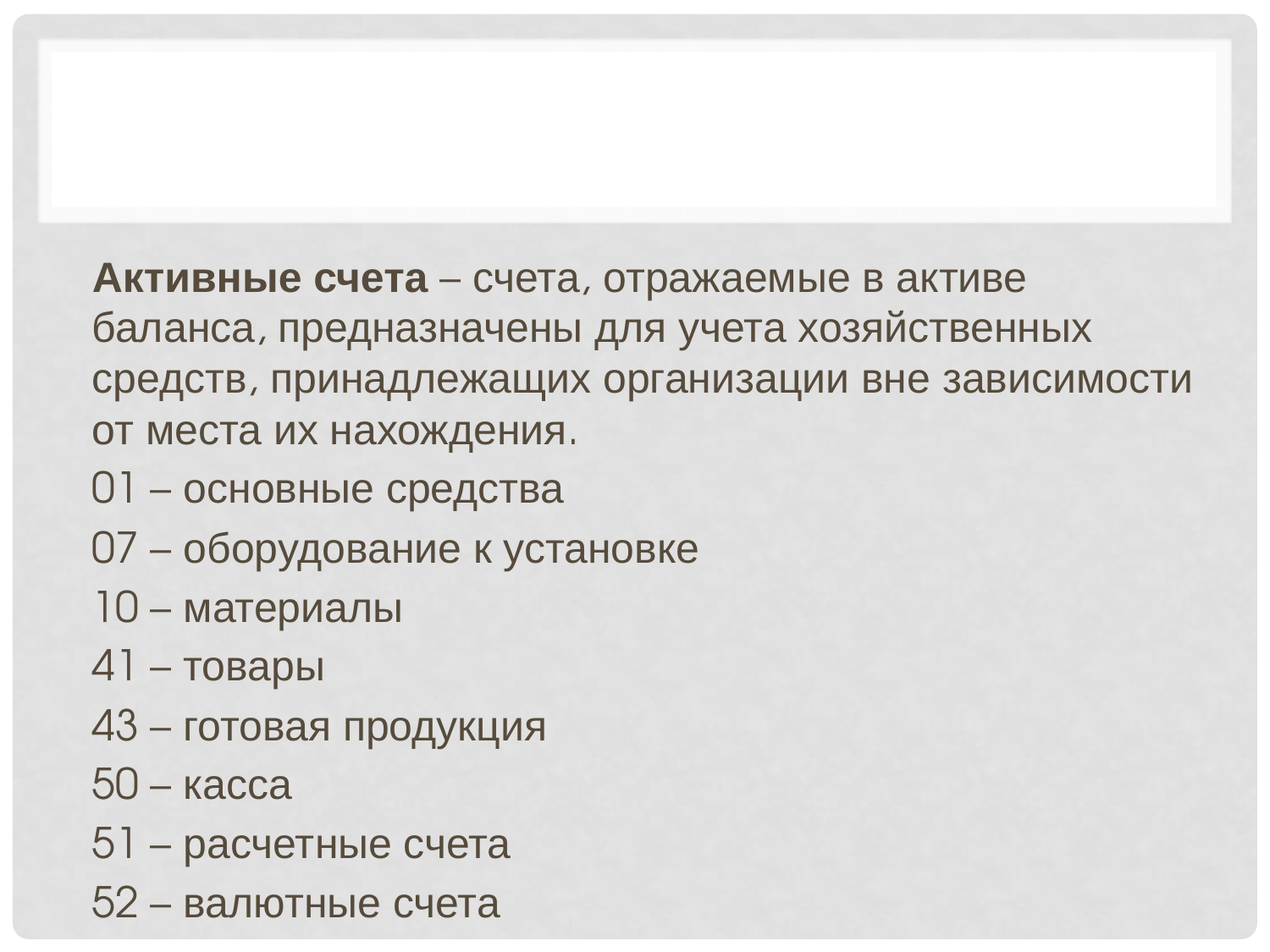

#
Активные счета – счета, отражаемые в активе баланса, предназначены для учета хозяйственных средств, принадлежащих организации вне зависимости от места их нахождения.
01 – основные средства
07 – оборудование к установке
10 – материалы
41 – товары
43 – готовая продукция
50 – касса
51 – расчетные счета
52 – валютные счета